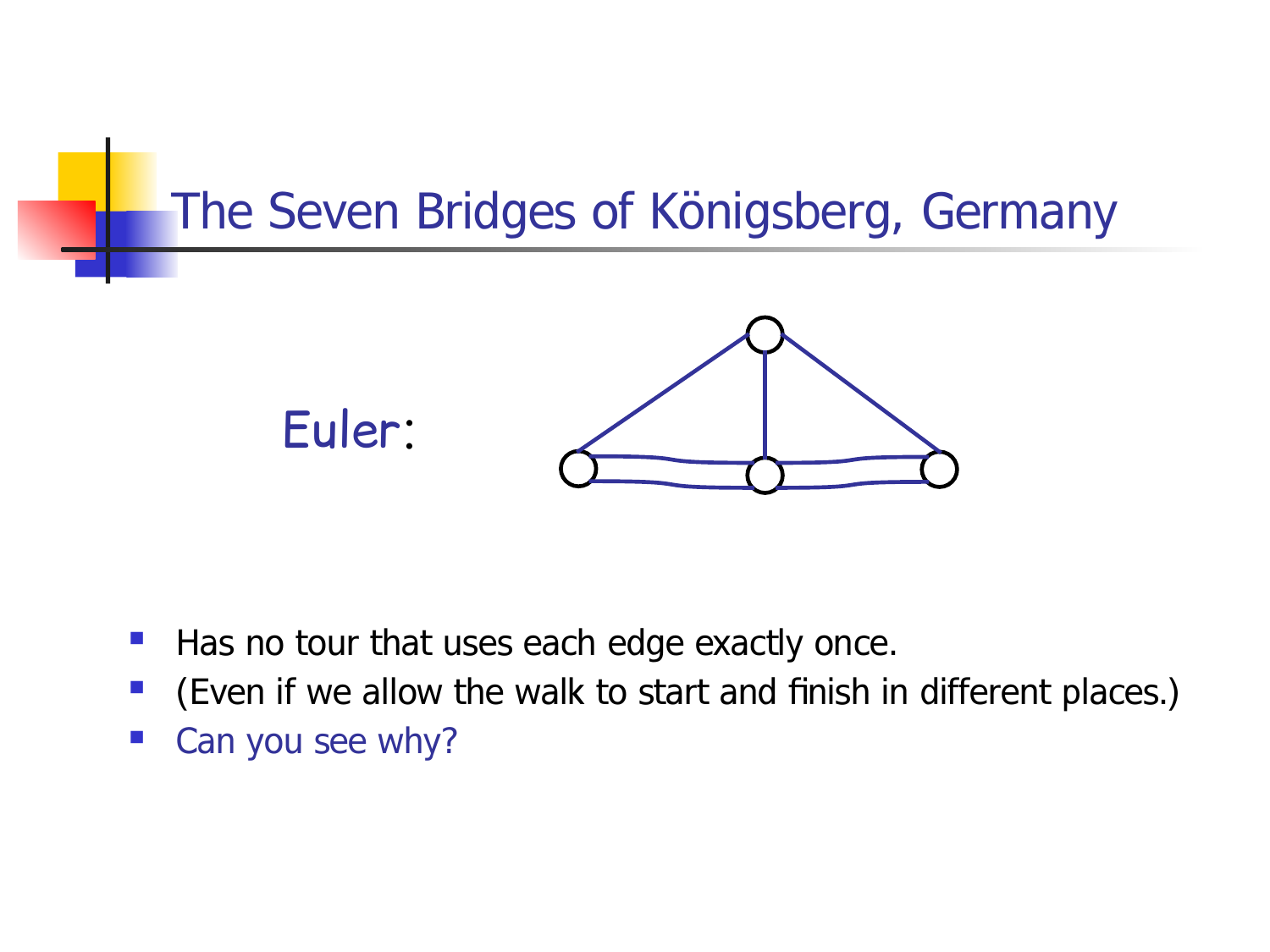

# The Seven Bridges of Königsberg, Germany

Euler:
Has no tour that uses each edge exactly once.
(Even if we allow the walk to start and finish in different places.)
Can you see why?